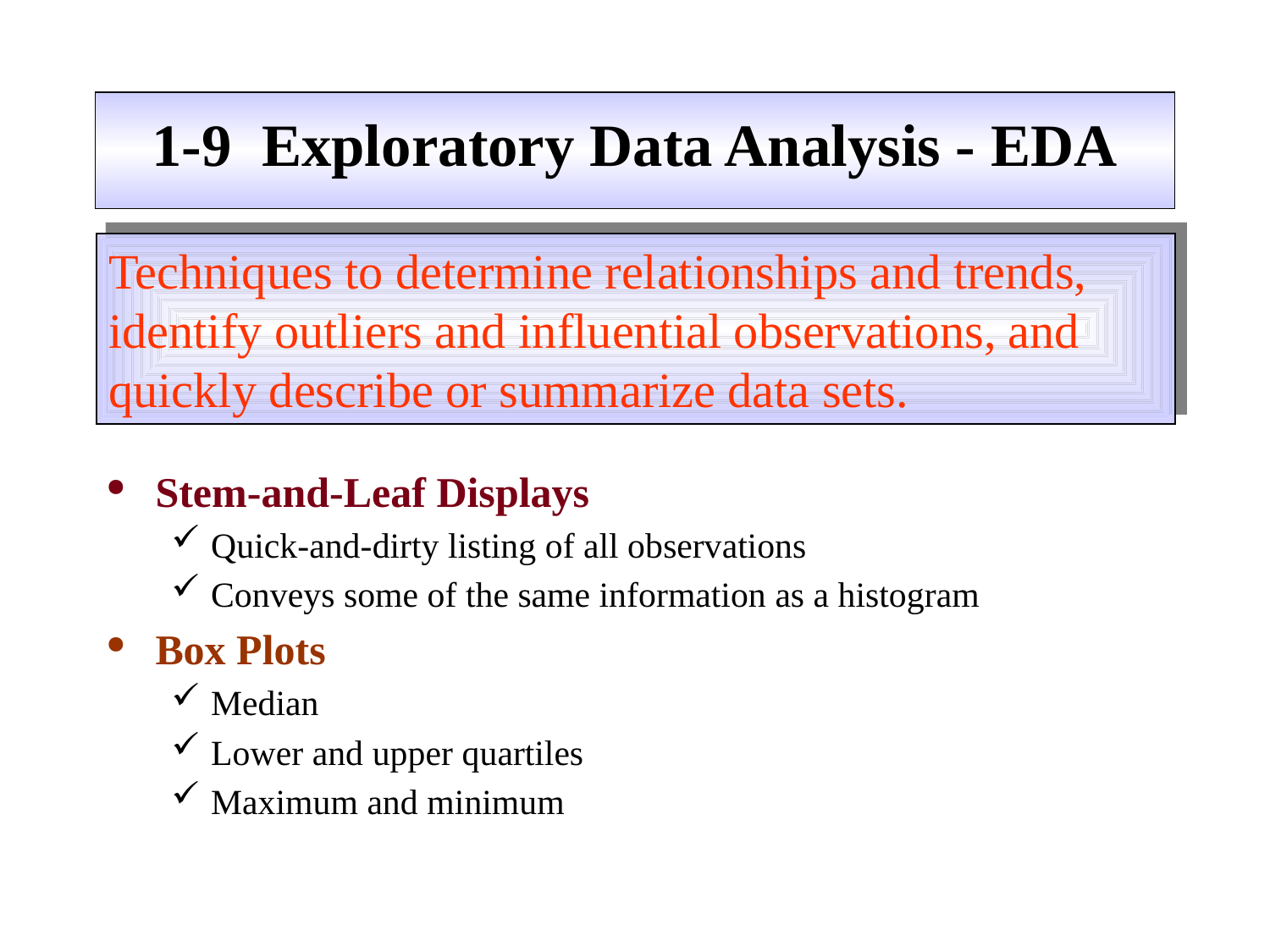

# 1-9  Exploratory Data Analysis - EDA
Techniques to determine relationships and trends, identify outliers and influential observations, and quickly describe or summarize data sets.
Stem-and-Leaf Displays
Quick-and-dirty listing of all observations
Conveys some of the same information as a histogram
Box Plots
Median
Lower and upper quartiles
Maximum and minimum